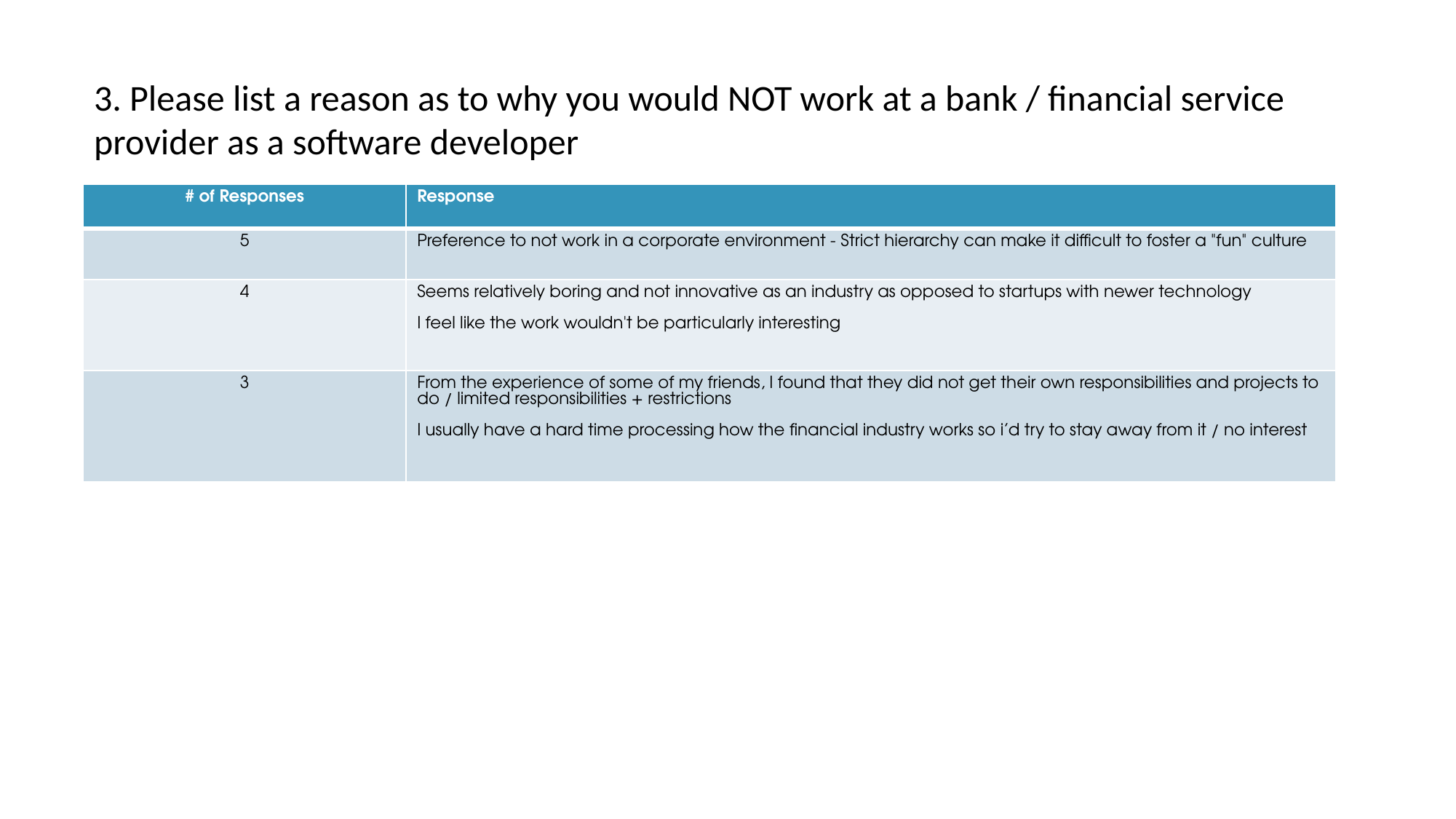

3. Please list a reason as to why you would NOT work at a bank / financial service provider as a software developer
| # of Responses | Response |
| --- | --- |
| 5 | Preference to not work in a corporate environment - Strict hierarchy can make it difficult to foster a "fun" culture |
| 4 | Seems relatively boring and not innovative as an industry as opposed to startups with newer technology I feel like the work wouldn't be particularly interesting |
| 3 | From the experience of some of my friends, I found that they did not get their own responsibilities and projects to do / limited responsibilities + restrictions I usually have a hard time processing how the financial industry works so i’d try to stay away from it / no interest |